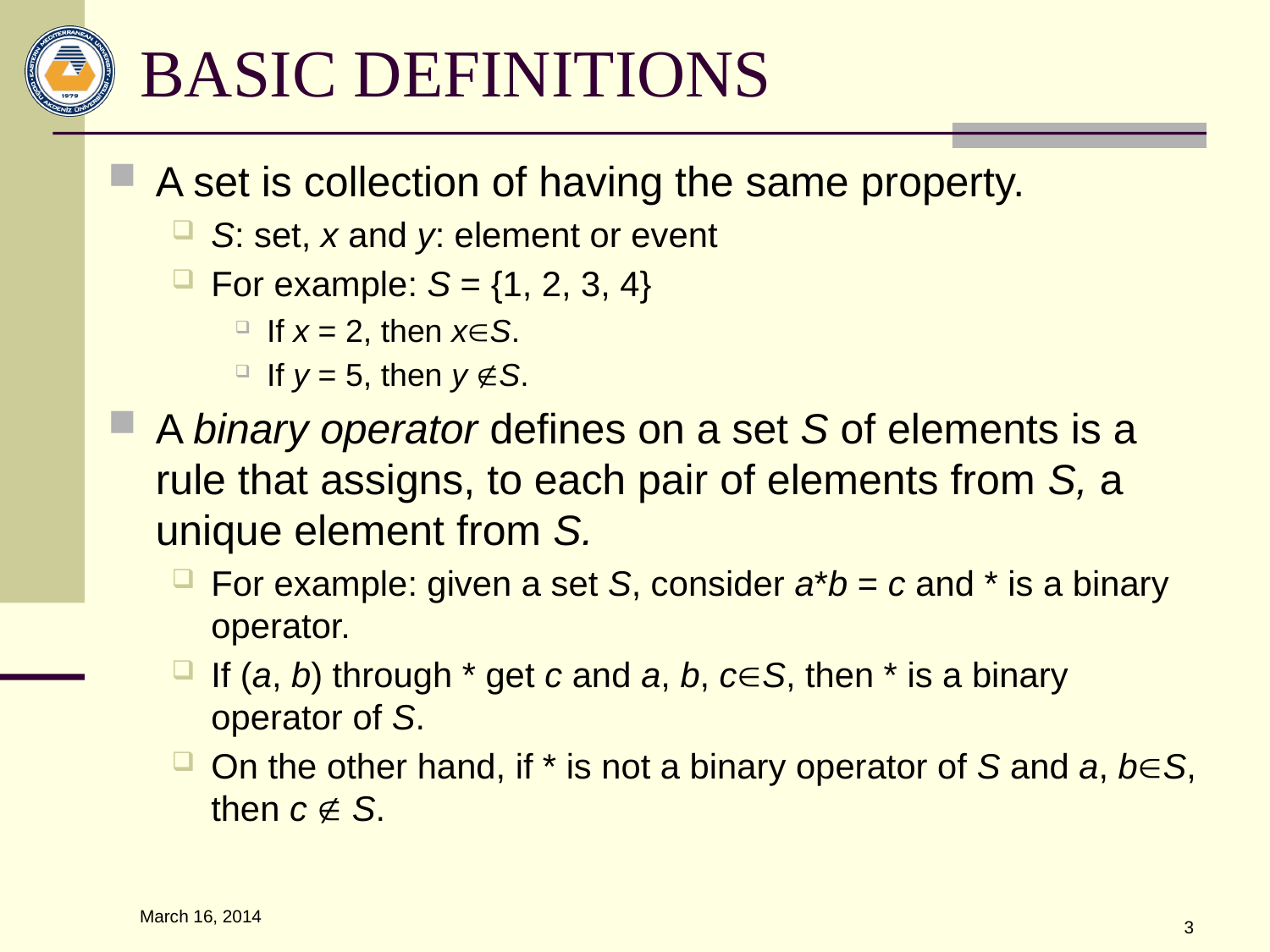

# BASIC DEFINITIONS
A set is collection of having the same property.
S: set, x and y: element or event
For example: S = {1, 2, 3, 4}
If x = 2, then x∈S.
If y = 5, then y ∉S.
A binary operator defines on a set S of elements is a rule that assigns, to each pair of elements from S, a unique element from S.
For example: given a set S, consider a*b = c and * is a binary operator.
If (a, b) through * get c and a, b, c∈S, then * is a binary operator of S.
On the other hand, if * is not a binary operator of S and a, b∈S, then c ∉ S.

March 16, 2014
3